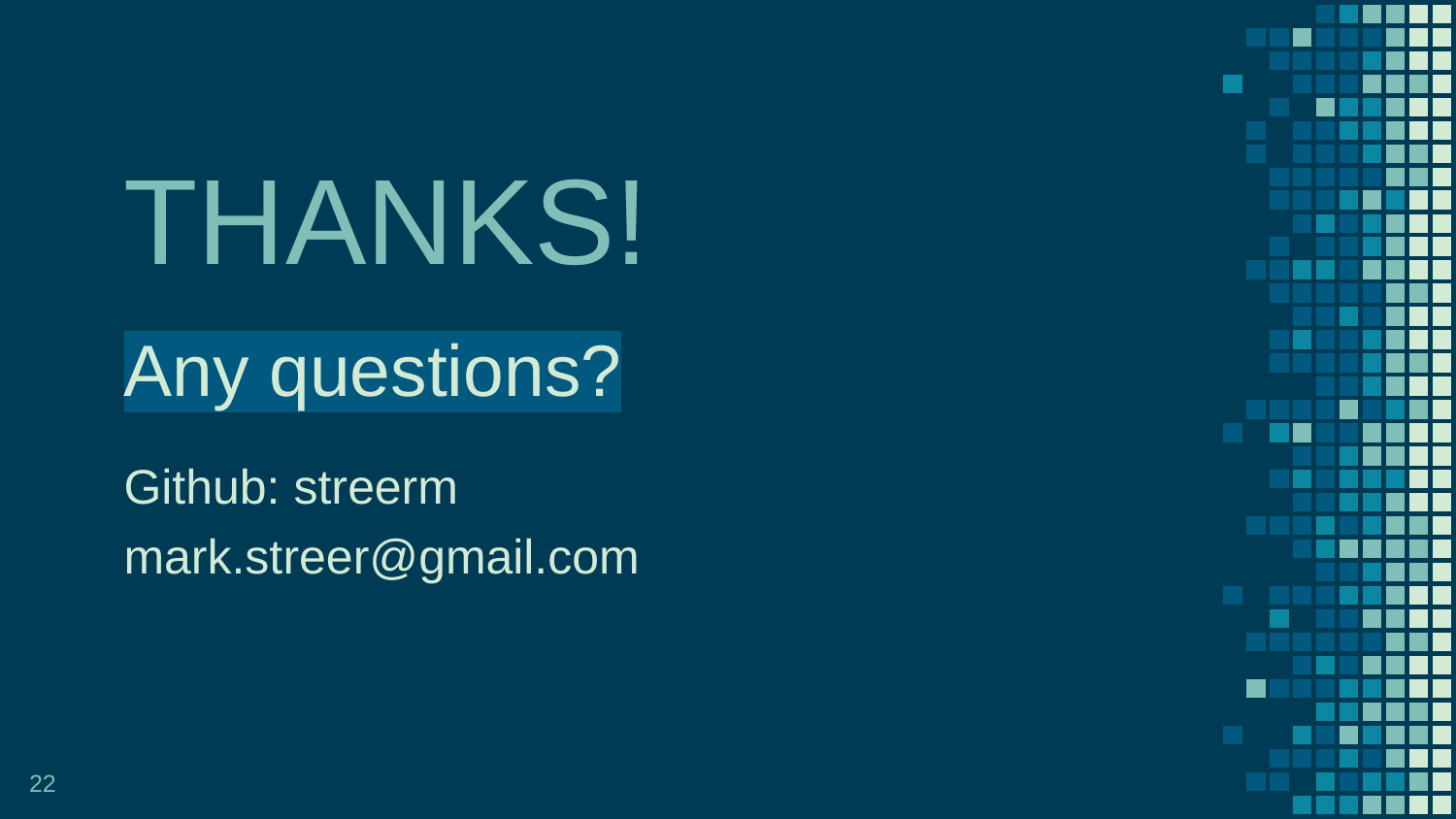

THANKS!
Any questions?
Github: streerm
mark.streer@gmail.com
22